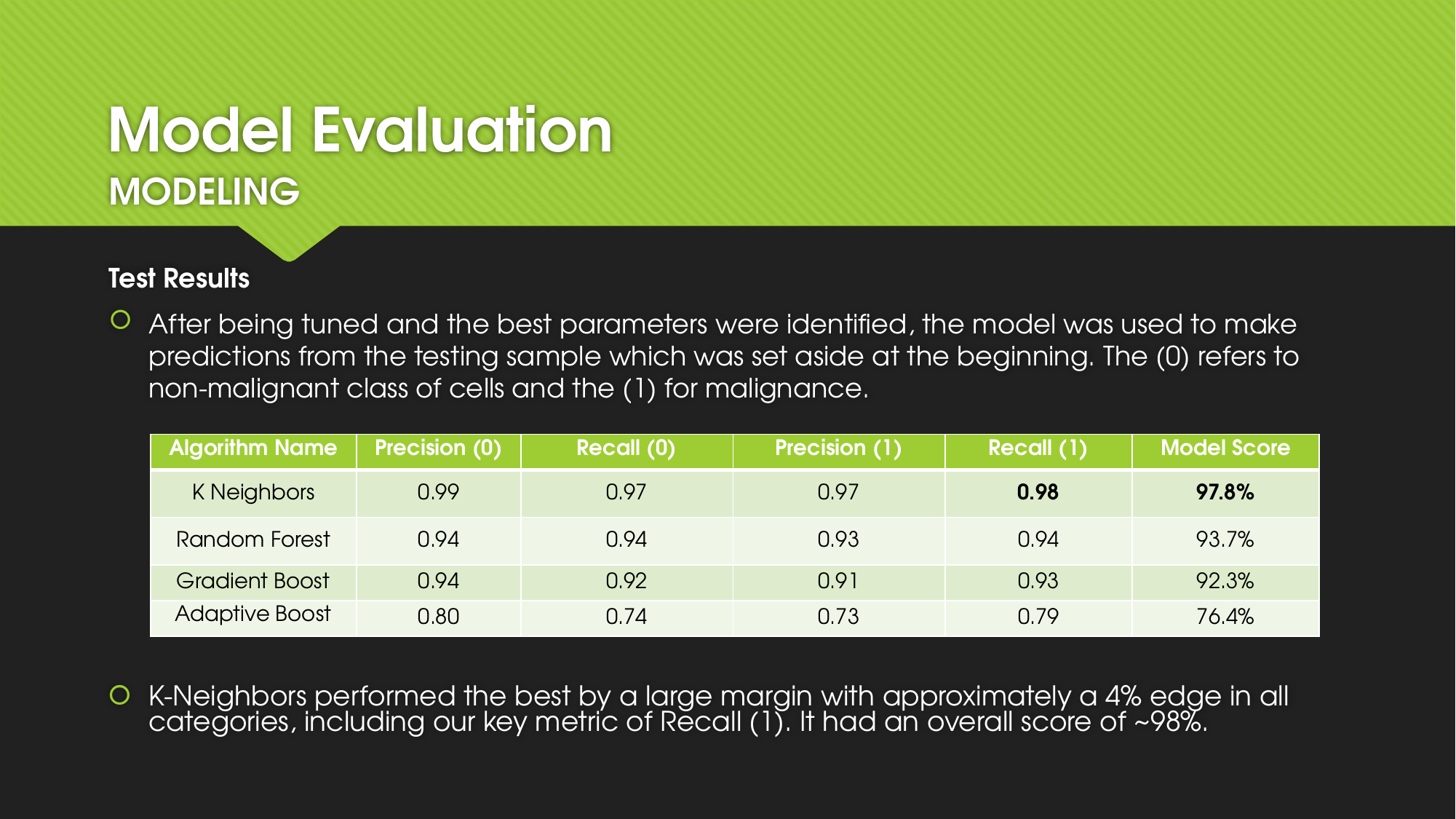

# Model Evaluation
Modeling
Test Results
After being tuned and the best parameters were identified, the model was used to make predictions from the testing sample which was set aside at the beginning. The (0) refers to non-malignant class of cells and the (1) for malignance.
| Algorithm Name | Precision (0) | Recall (0) | Precision (1) | Recall (1) | Model Score |
| --- | --- | --- | --- | --- | --- |
| K Neighbors | 0.99 | 0.97 | 0.97 | 0.98 | 97.8% |
| Random Forest | 0.94 | 0.94 | 0.93 | 0.94 | 93.7% |
| Gradient Boost | 0.94 | 0.92 | 0.91 | 0.93 | 92.3% |
| Adaptive Boost | 0.80 | 0.74 | 0.73 | 0.79 | 76.4% |
K-Neighbors performed the best by a large margin with approximately a 4% edge in all categories, including our key metric of Recall (1). It had an overall score of ~98%.